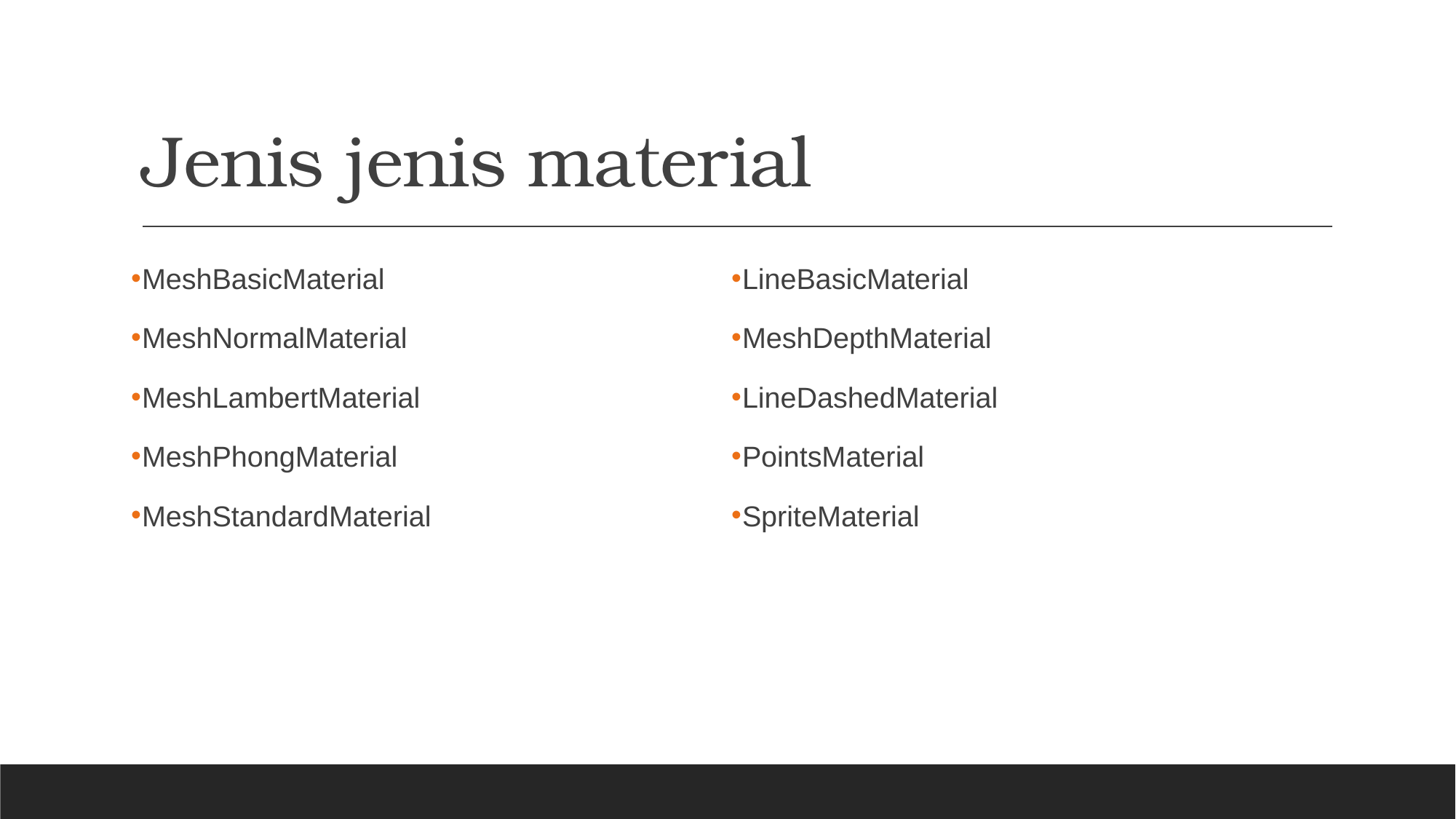

# Jenis jenis material
MeshBasicMaterial
MeshNormalMaterial
MeshLambertMaterial
MeshPhongMaterial
MeshStandardMaterial

LineBasicMaterial
MeshDepthMaterial
LineDashedMaterial
PointsMaterial
SpriteMaterial